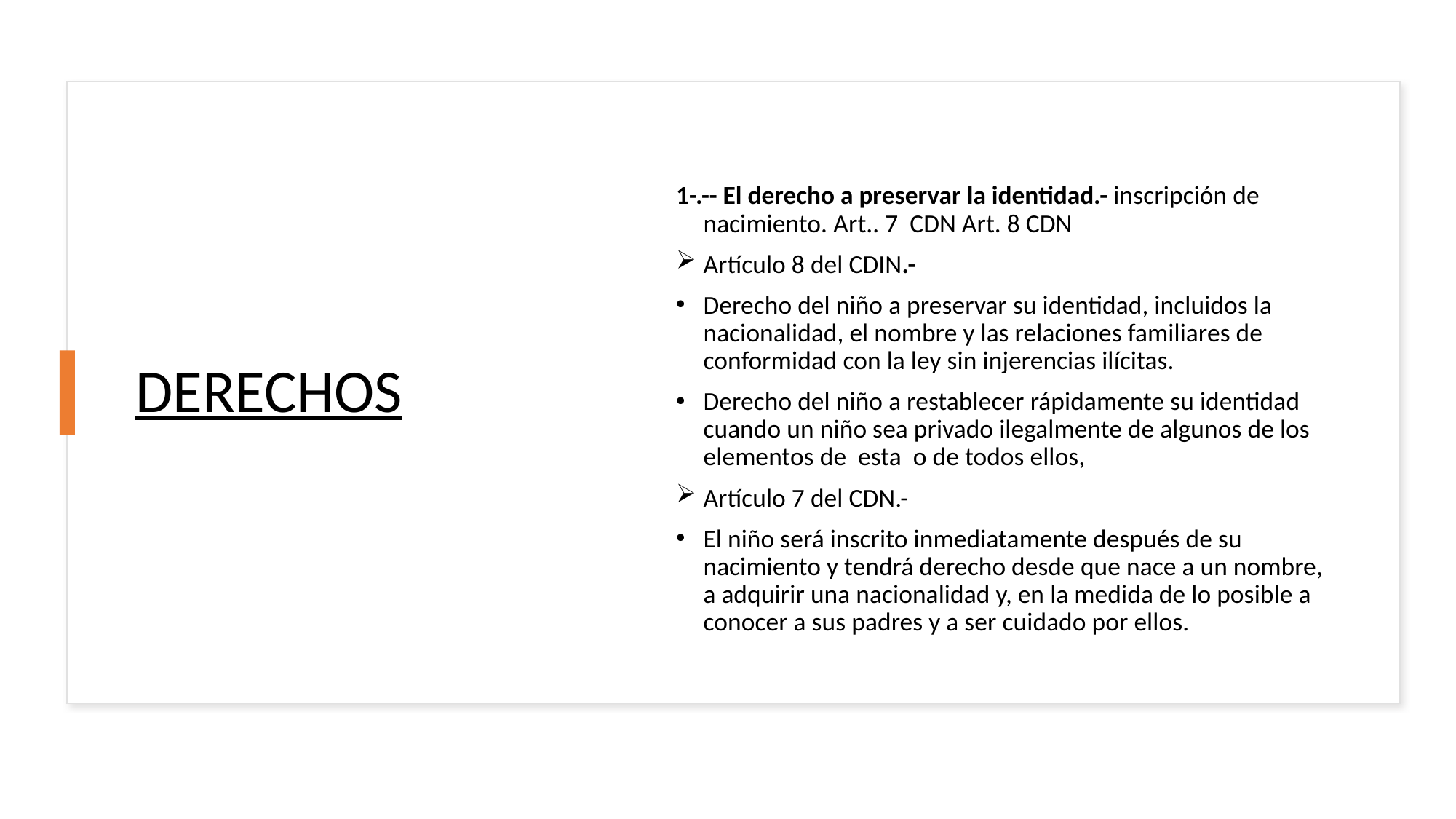

# DERECHOS

1-.-- El derecho a preservar la identidad.- inscripción de nacimiento. Art.. 7  CDN Art. 8 CDN
Artículo 8 del CDIN.-
Derecho del niño a preservar su identidad, incluidos la nacionalidad, el nombre y las relaciones familiares de conformidad con la ley sin injerencias ilícitas.
Derecho del niño a restablecer rápidamente su identidad cuando un niño sea privado ilegalmente de algunos de los elementos de  esta  o de todos ellos,
Artículo 7 del CDN.-
El niño será inscrito inmediatamente después de su nacimiento y tendrá derecho desde que nace a un nombre, a adquirir una nacionalidad y, en la medida de lo posible a conocer a sus padres y a ser cuidado por ellos.